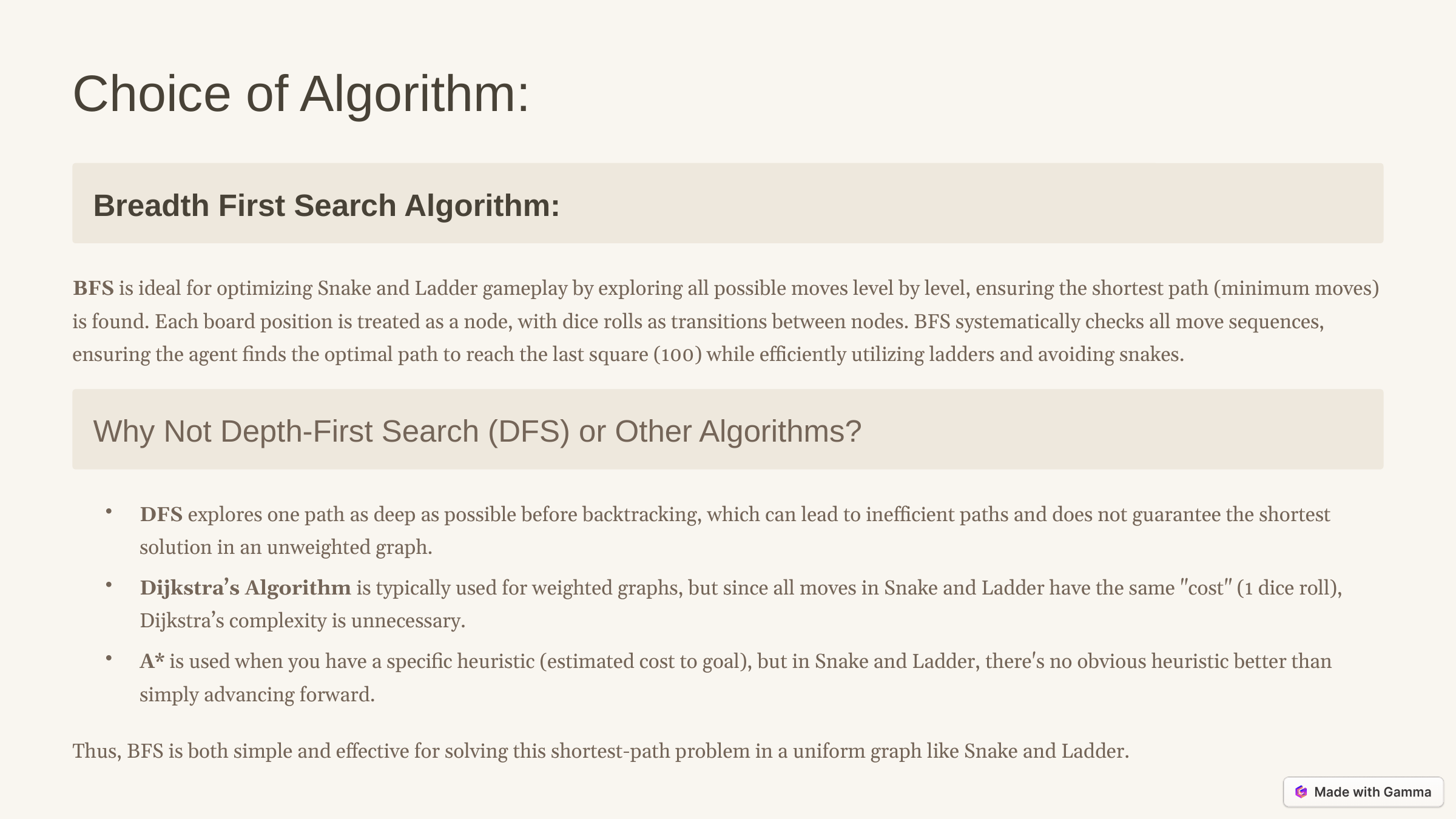

Choice of Algorithm:

Breadth First Search Algorithm:
BFS is ideal for optimizing Snake and Ladder gameplay by exploring all possible moves level by level, ensuring the shortest path (minimum moves) is found. Each board position is treated as a node, with dice rolls as transitions between nodes. BFS systematically checks all move sequences, ensuring the agent finds the optimal path to reach the last square (100) while efficiently utilizing ladders and avoiding snakes.

Why Not Depth-First Search (DFS) or Other Algorithms?
DFS explores one path as deep as possible before backtracking, which can lead to inefficient paths and does not guarantee the shortest solution in an unweighted graph.
Dijkstra’s Algorithm is typically used for weighted graphs, but since all moves in Snake and Ladder have the same "cost" (1 dice roll), Dijkstra’s complexity is unnecessary.
A* is used when you have a specific heuristic (estimated cost to goal), but in Snake and Ladder, there's no obvious heuristic better than simply advancing forward.
Thus, BFS is both simple and effective for solving this shortest-path problem in a uniform graph like Snake and Ladder.